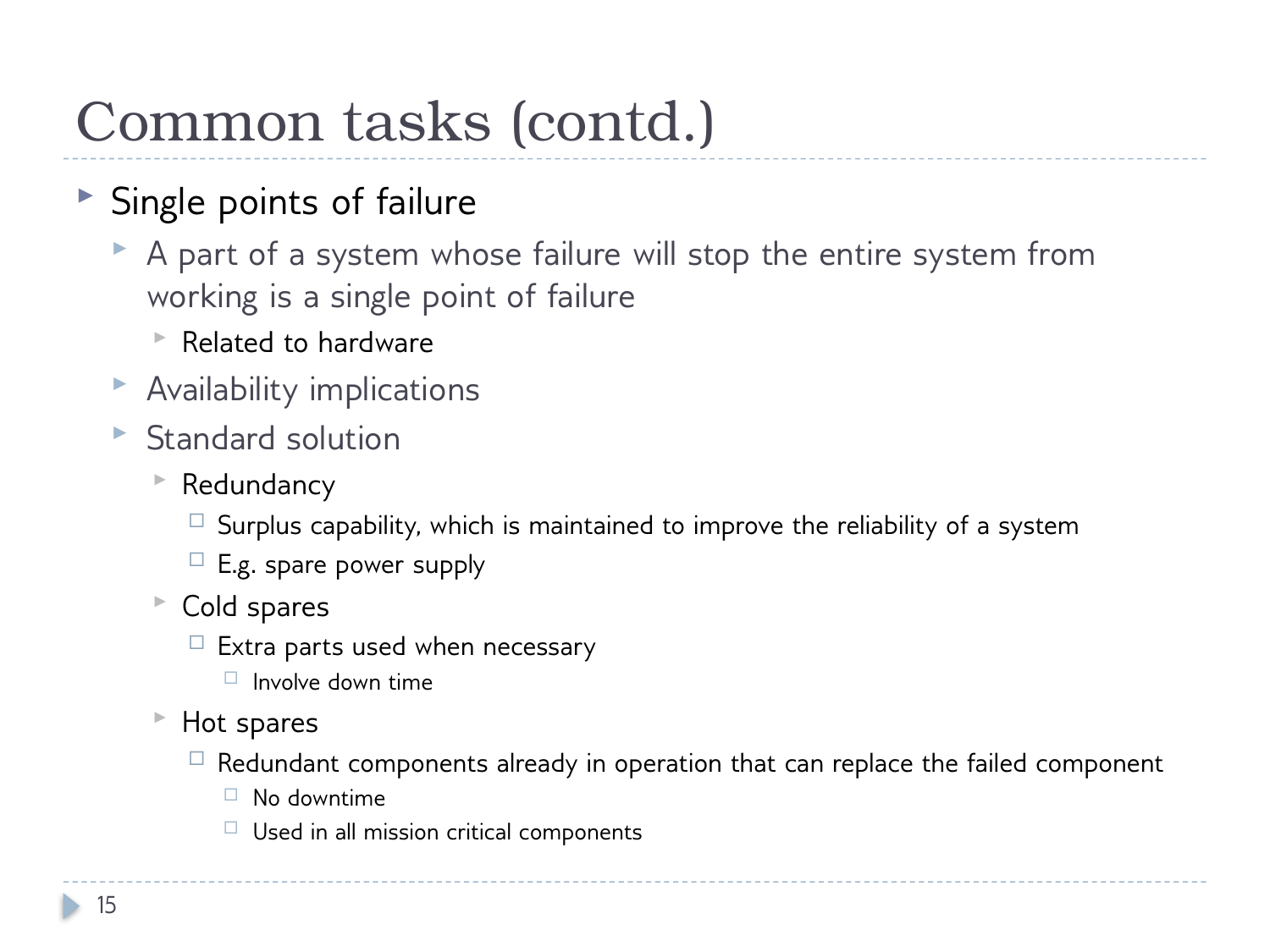

# Common tasks (contd.)
Single points of failure
A part of a system whose failure will stop the entire system from working is a single point of failure
Related to hardware
Availability implications
Standard solution
Redundancy
Surplus capability, which is maintained to improve the reliability of a system
E.g. spare power supply
Cold spares
Extra parts used when necessary
Involve down time
Hot spares
Redundant components already in operation that can replace the failed component
No downtime
Used in all mission critical components
15